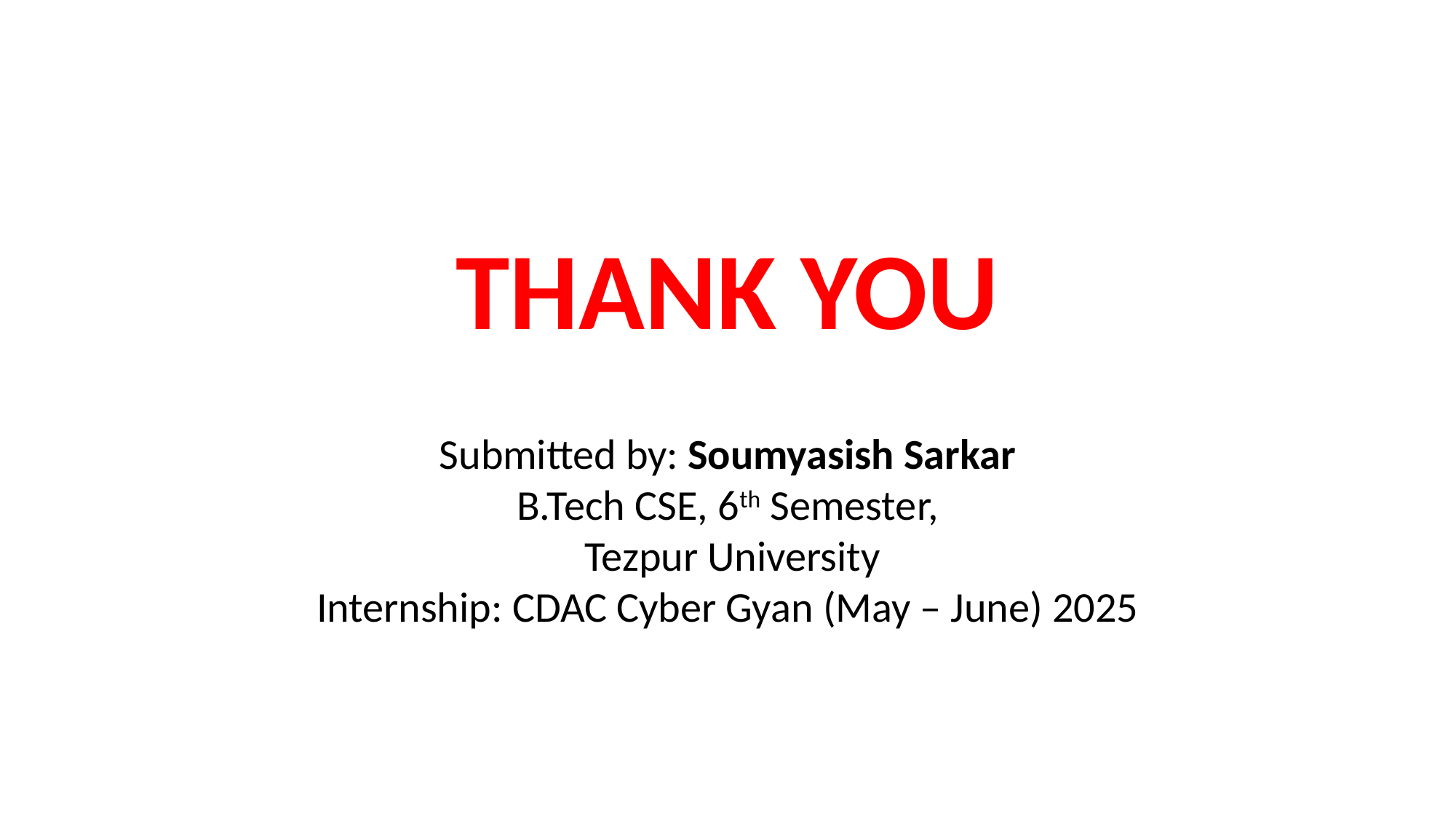

THANK YOU
Submitted by: Soumyasish Sarkar
B.Tech CSE, 6th Semester,
 Tezpur University
Internship: CDAC Cyber Gyan (May – June) 2025